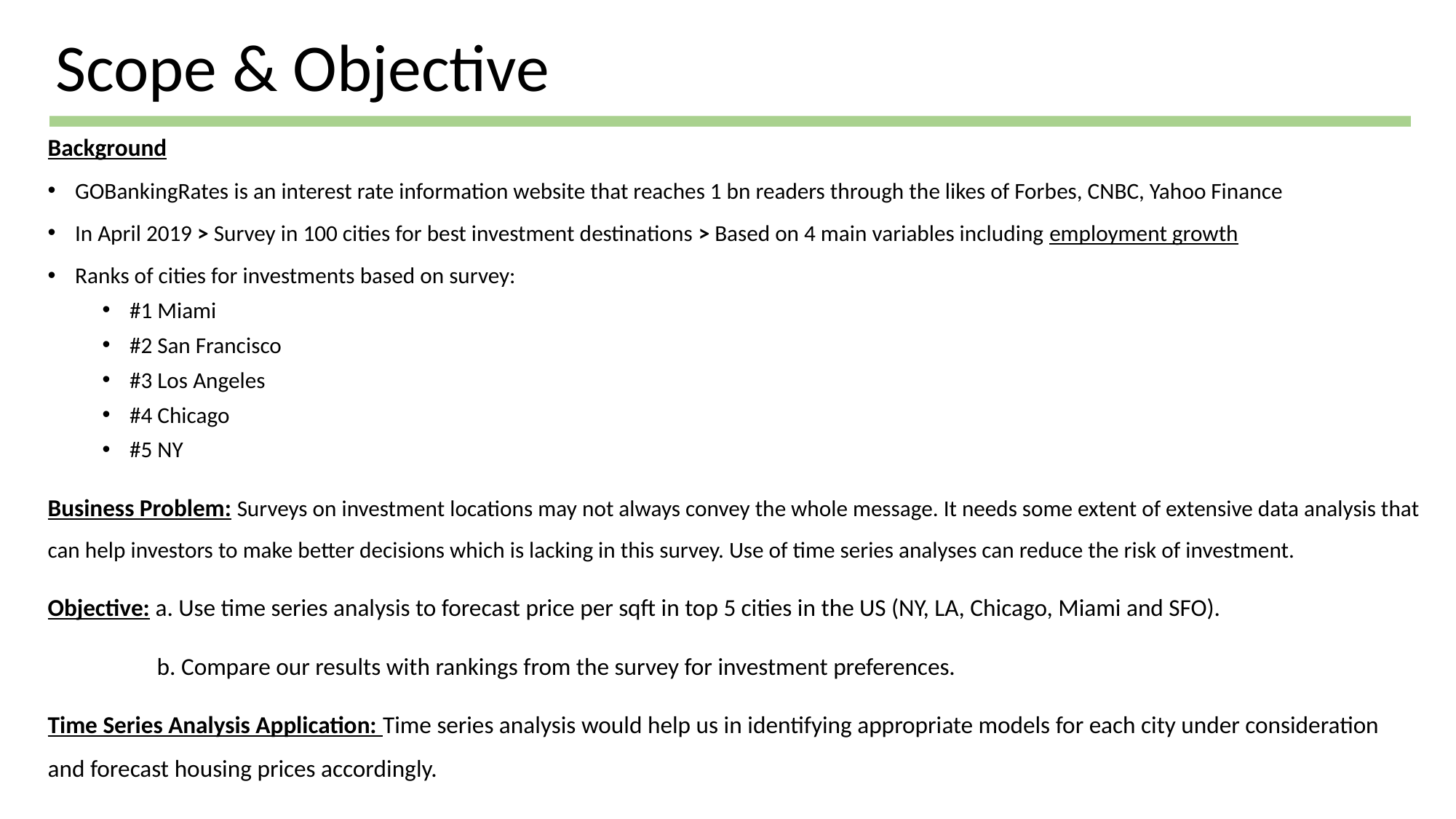

Scope & Objective

Background
GOBankingRates is an interest rate information website that reaches 1 bn readers through the likes of Forbes, CNBC, Yahoo Finance
In April 2019 > Survey in 100 cities for best investment destinations > Based on 4 main variables including employment growth
Ranks of cities for investments based on survey:
#1 Miami
#2 San Francisco
#3 Los Angeles
#4 Chicago
#5 NY
Business Problem: Surveys on investment locations may not always convey the whole message. It needs some extent of extensive data analysis that can help investors to make better decisions which is lacking in this survey. Use of time series analyses can reduce the risk of investment.
Objective: a. Use time series analysis to forecast price per sqft in top 5 cities in the US (NY, LA, Chicago, Miami and SFO).
	b. Compare our results with rankings from the survey for investment preferences.
Time Series Analysis Application: Time series analysis would help us in identifying appropriate models for each city under consideration and forecast housing prices accordingly.